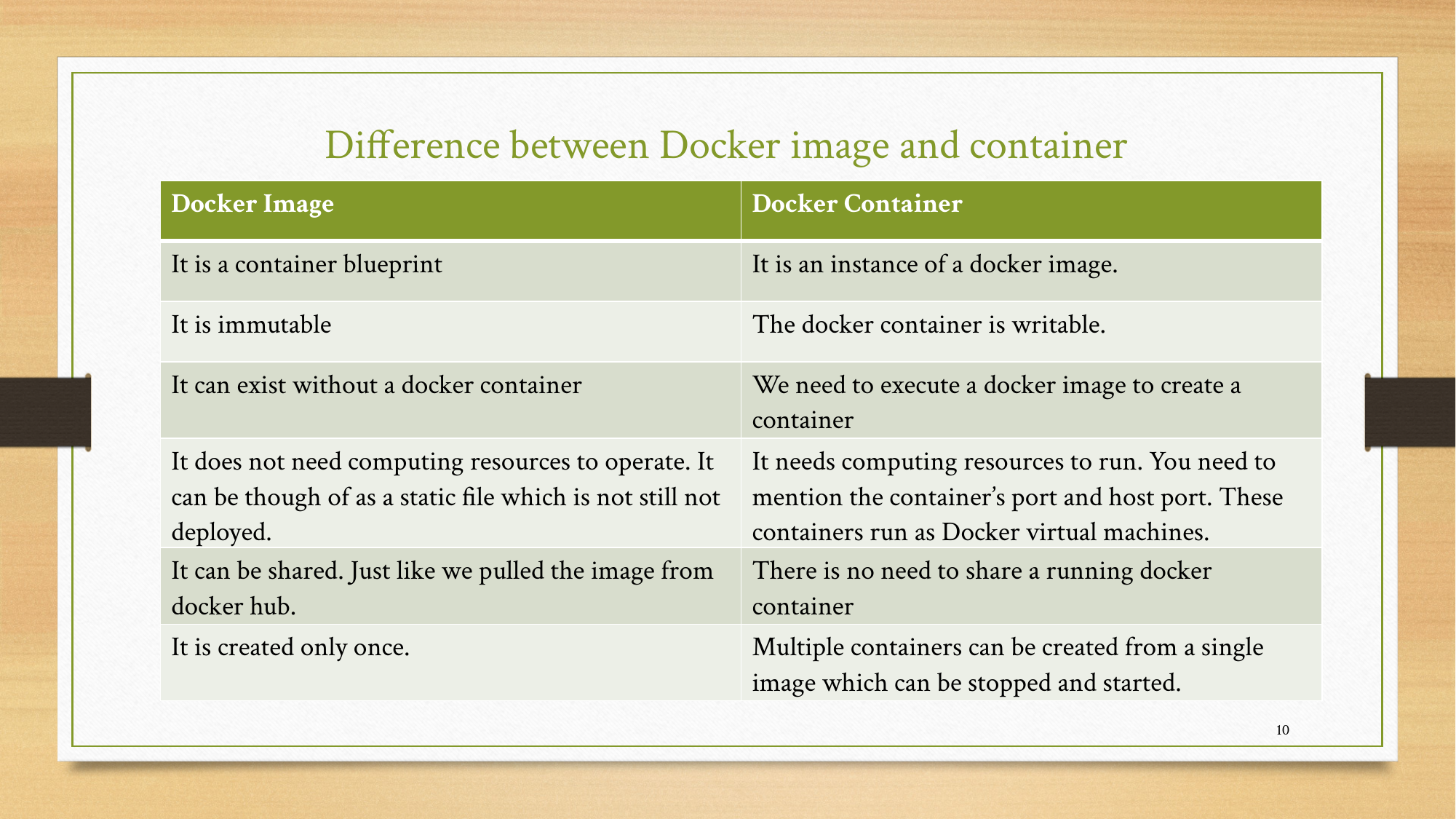

Difference between Docker image and container
| Docker Image | Docker Container |
| --- | --- |
| It is a container blueprint | It is an instance of a docker image. |
| It is immutable | The docker container is writable. |
| It can exist without a docker container | We need to execute a docker image to create a container |
| It does not need computing resources to operate. It can be though of as a static file which is not still not deployed. | It needs computing resources to run. You need to mention the container’s port and host port. These containers run as Docker virtual machines. |
| It can be shared. Just like we pulled the image from docker hub. | There is no need to share a running docker container |
| It is created only once. | Multiple containers can be created from a single image which can be stopped and started. |
10